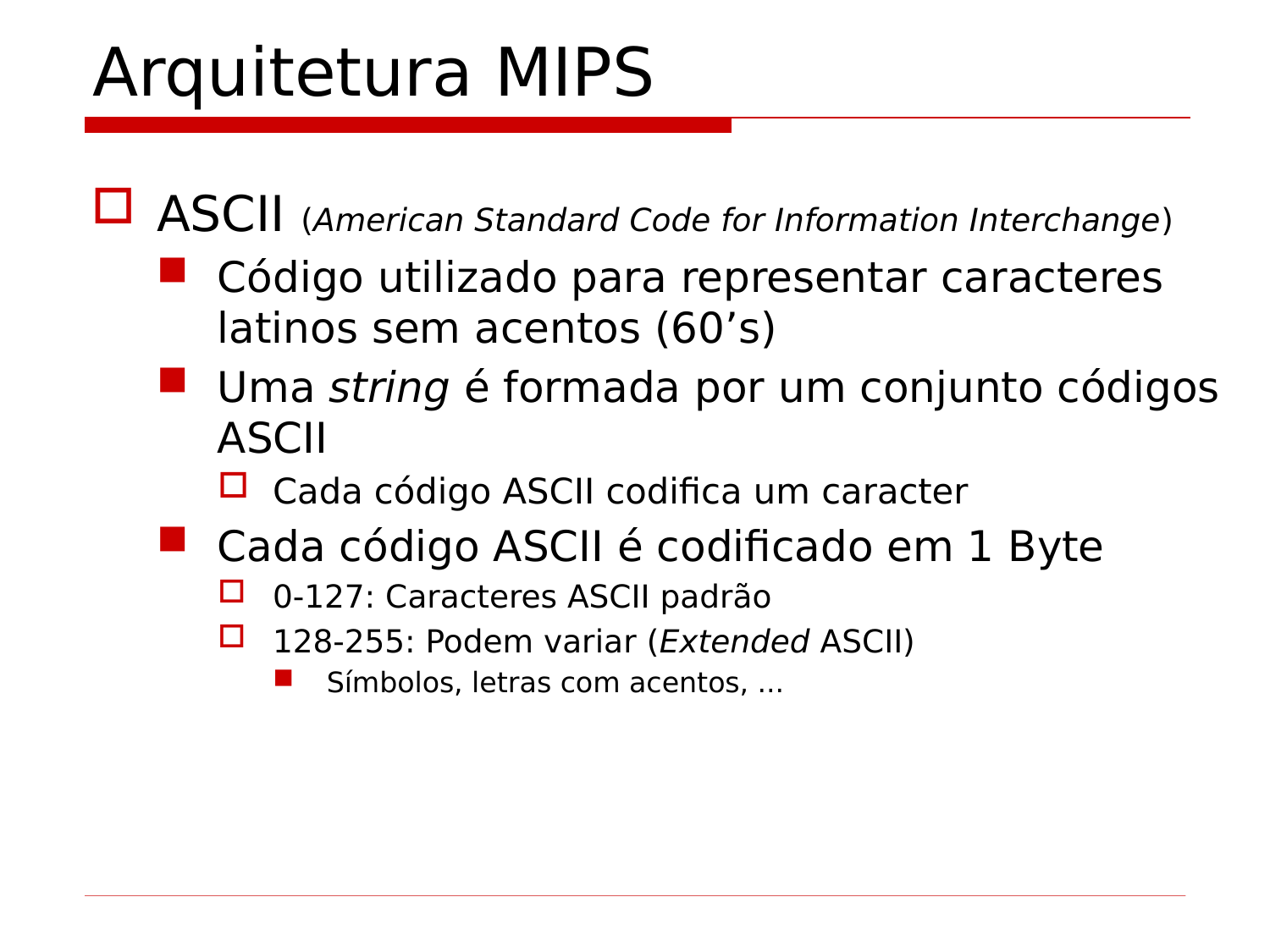

# Arquitetura MIPS
ASCII (American Standard Code for Information Interchange)
Código utilizado para representar caracteres latinos sem acentos (60’s)
Uma string é formada por um conjunto códigos ASCII
Cada código ASCII codifica um caracter
Cada código ASCII é codificado em 1 Byte
0-127: Caracteres ASCII padrão
128-255: Podem variar (Extended ASCII)
Símbolos, letras com acentos, ...